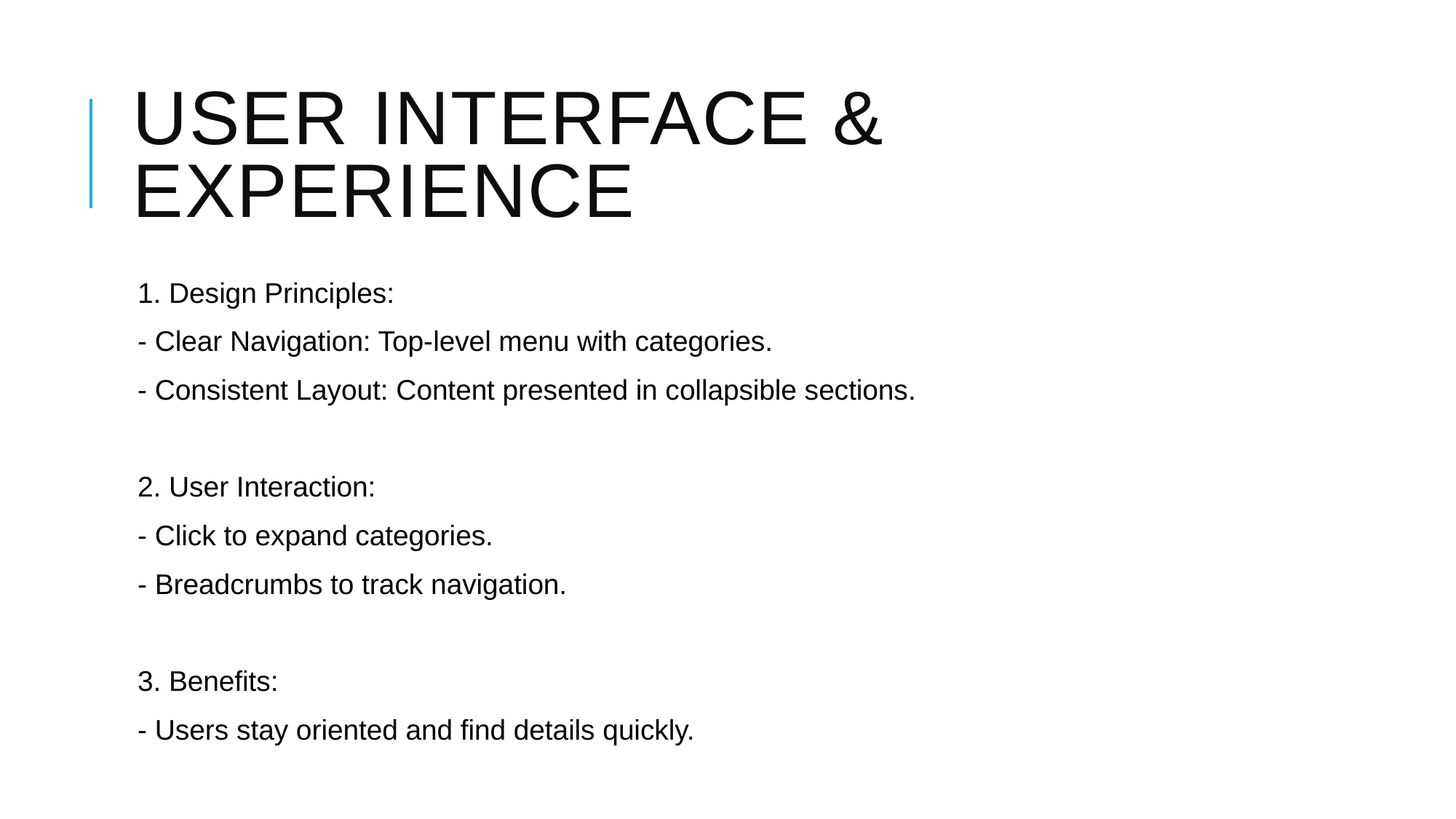

# User Interface & ExperiencE
1. Design Principles:
- Clear Navigation: Top-level menu with categories.
- Consistent Layout: Content presented in collapsible sections.

2. User Interaction:
- Click to expand categories.
- Breadcrumbs to track navigation.

3. Benefits:
- Users stay oriented and find details quickly.